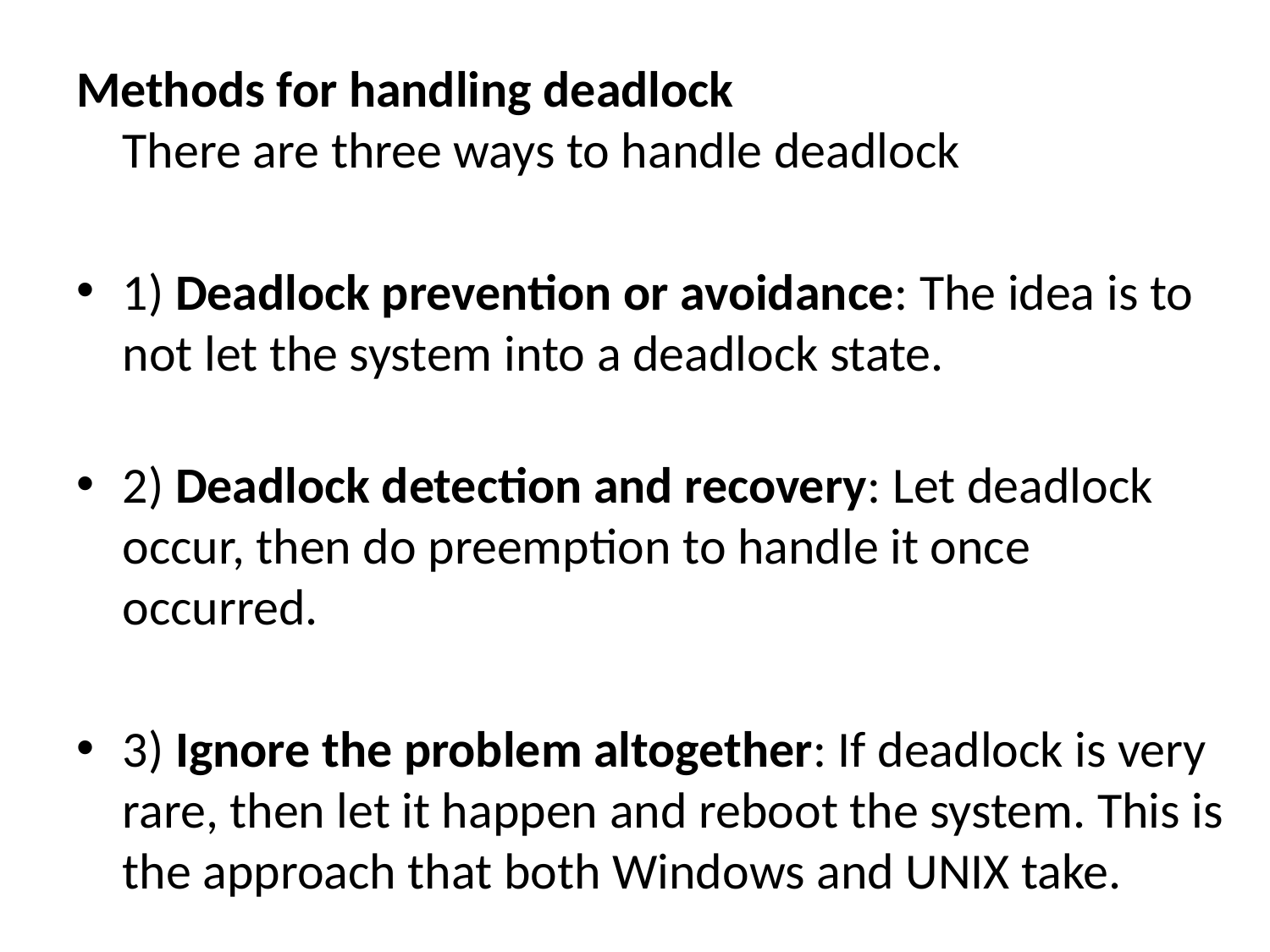

Methods for handling deadlock 
There are three ways to handle deadlock

1) Deadlock prevention or avoidance: The idea is to not let the system into a deadlock state.
2) Deadlock detection and recovery: Let deadlock occur, then do preemption to handle it once occurred.

3) Ignore the problem altogether: If deadlock is very rare, then let it happen and reboot the system. This is the approach that both Windows and UNIX take.